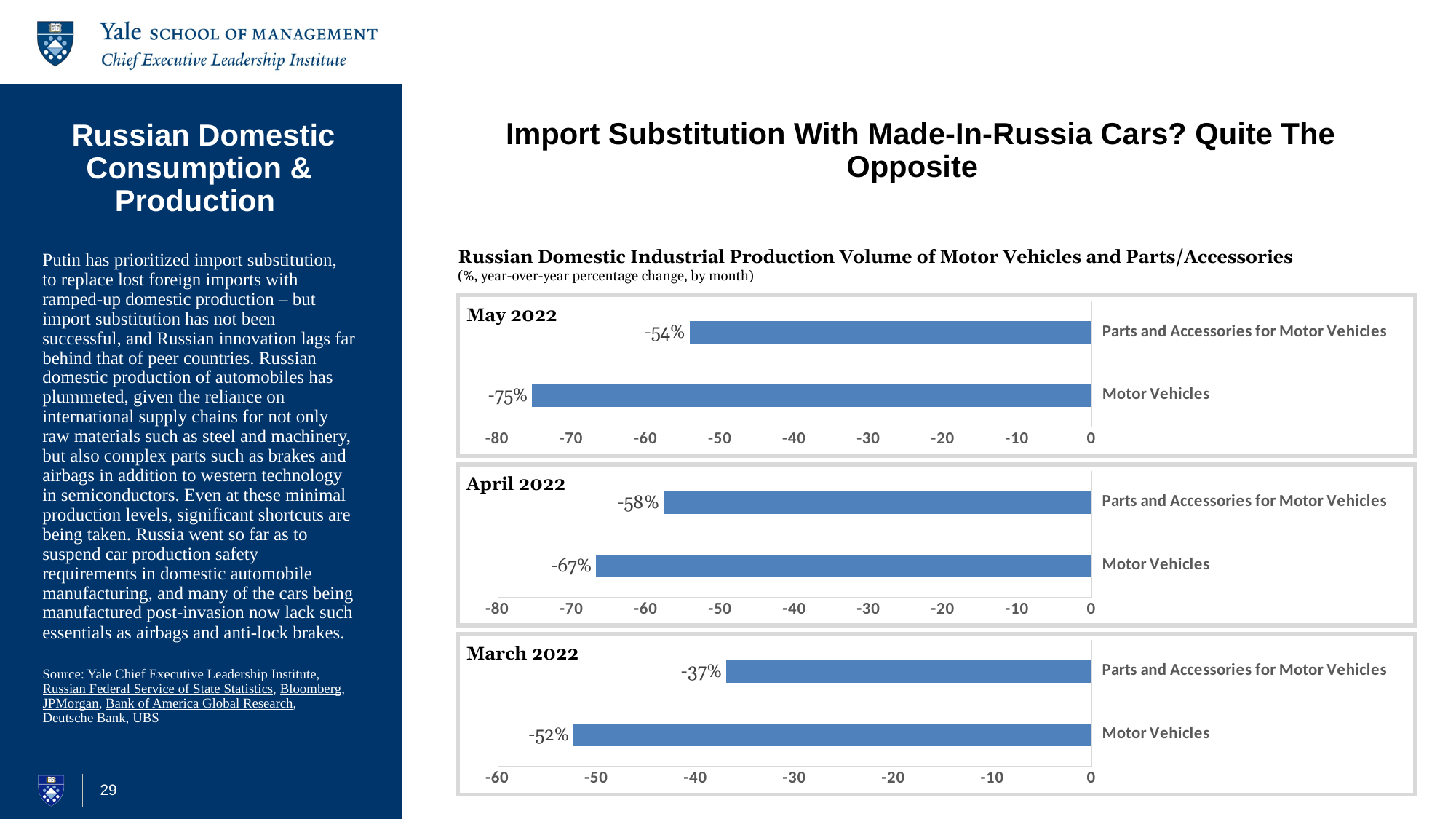

# Russian Domestic Consumption & Production
Import Substitution With Made-In-Russia Cars? Quite The Opposite
Putin has prioritized import substitution, to replace lost foreign imports with ramped-up domestic production – but import substitution has not been successful, and Russian innovation lags far behind that of peer countries. Russian domestic production of automobiles has plummeted, given the reliance on international supply chains for not only raw materials such as steel and machinery, but also complex parts such as brakes and airbags in addition to western technology in semiconductors. Even at these minimal production levels, significant shortcuts are being taken. Russia went so far as to suspend car production safety requirements in domestic automobile manufacturing, and many of the cars being manufactured post-invasion now lack such essentials as airbags and anti-lock brakes.

Russian Domestic Industrial Production Volume of Motor Vehicles and Parts/Accessories
(%, year-over-year percentage change, by month)

### Chart

| Category |  |
|---|---|
| Motor Vehicles | -75.3 |
| Parts and Accessories for Motor Vehicles | -54.1 |
May 2022

### Chart

| Category |  |
|---|---|
| Motor Vehicles | -66.7 |
| Parts and Accessories for Motor Vehicles | -57.6 |
April 2022
Source: Yale Chief Executive Leadership Institute, Russian Federal Service of State Statistics, Bloomberg, JPMorgan, Bank of America Global Research, Deutsche Bank, UBS

### Chart

| Category |  |
|---|---|
| Motor Vehicles | -52.3 |
| Parts and Accessories for Motor Vehicles | -36.9 |
March 2022
29